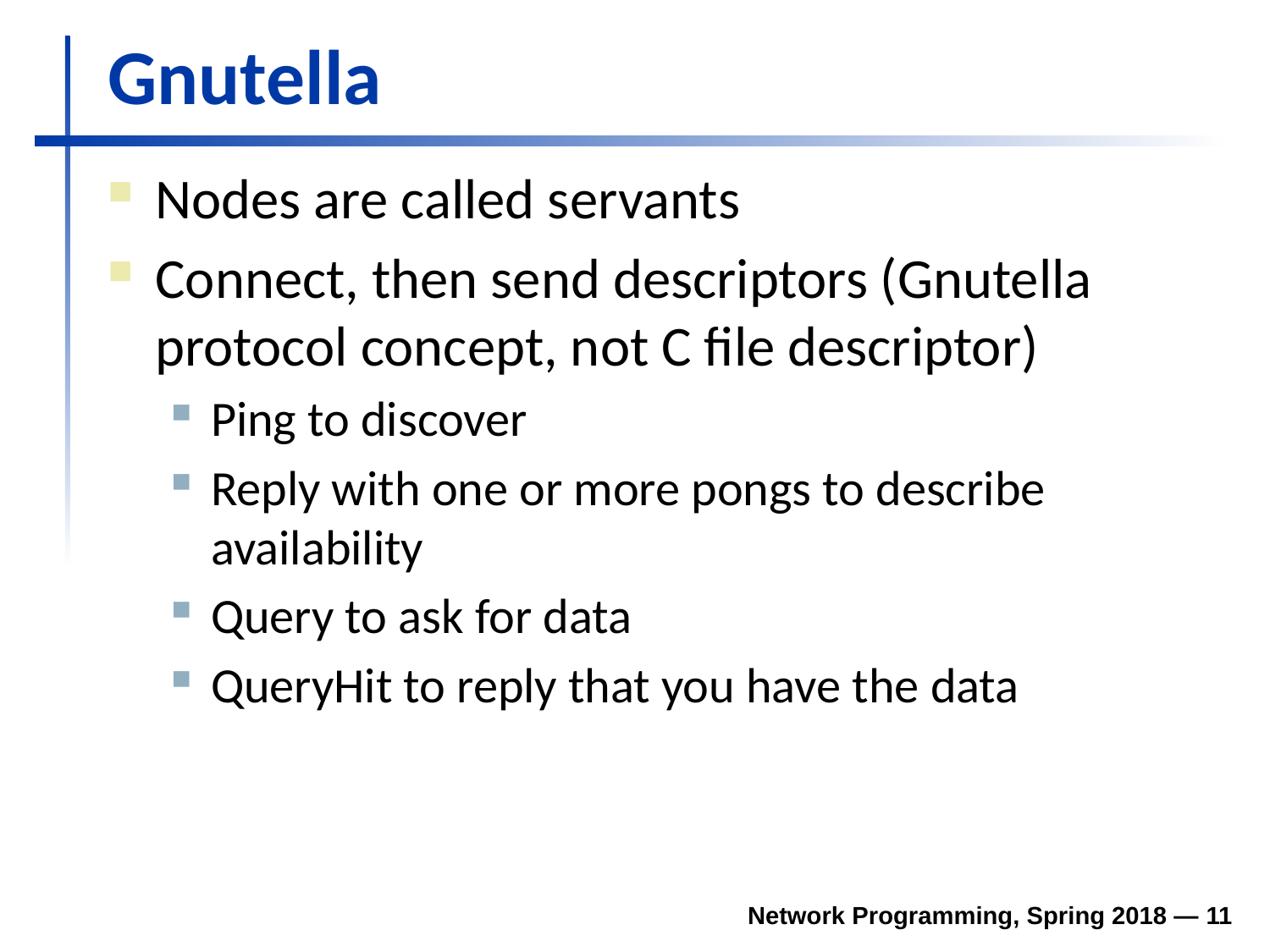

# Gnutella
Nodes are called servants
Connect, then send descriptors (Gnutella protocol concept, not C file descriptor)
Ping to discover
Reply with one or more pongs to describe availability
Query to ask for data
QueryHit to reply that you have the data

Network Programming, Spring 2018 — 11